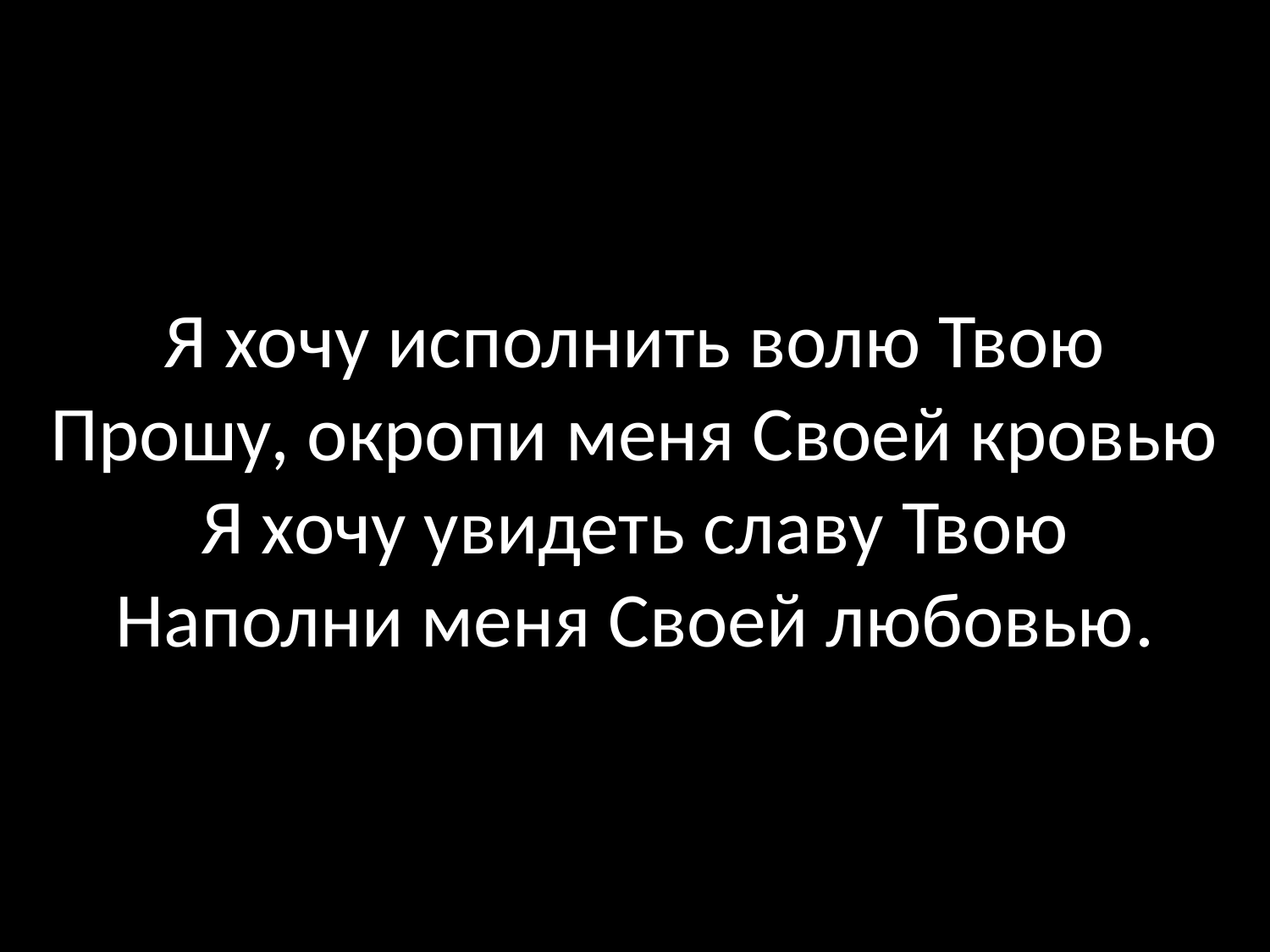

# Я хочу исполнить волю Твою Прошу, окропи меня Своей кровью Я хочу увидеть славу Твою Наполни меня Своей любовью.